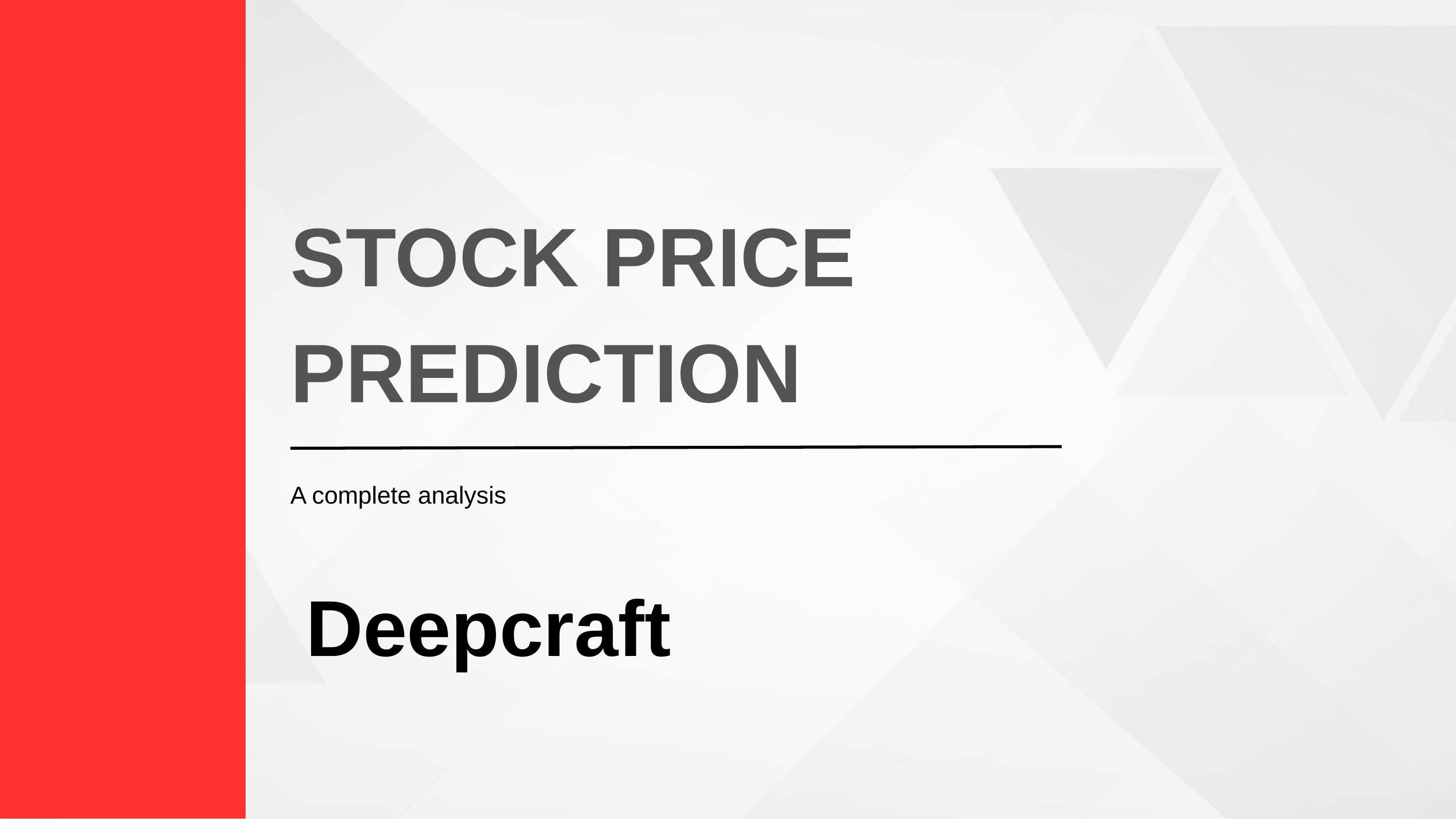

STOCK PRICE PREDICTION

A complete analysis
Deepcraft